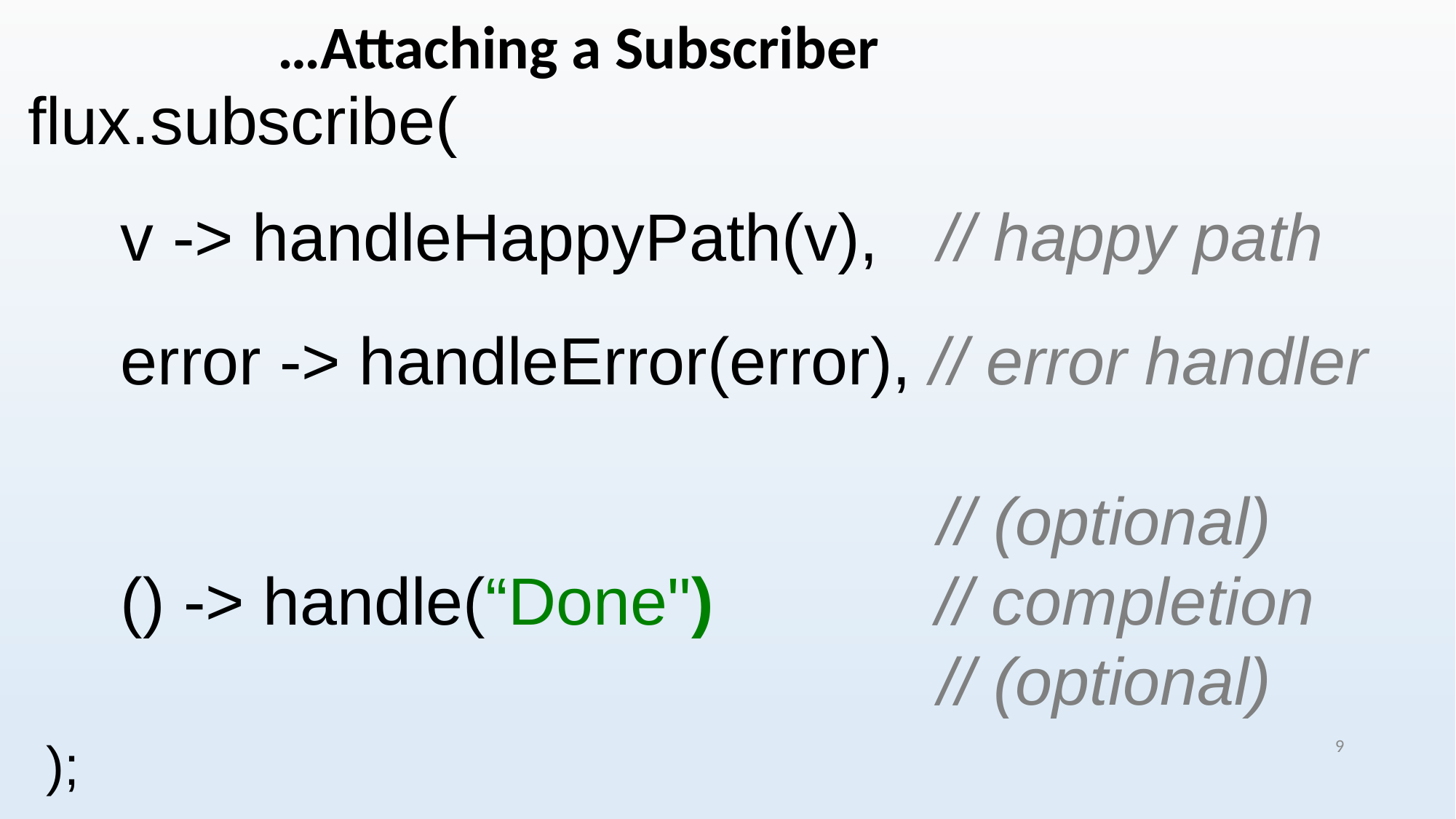

# …Attaching a Subscriber
flux.subscribe(

     v -> handleHappyPath(v), 	  // happy path

     error -> handleError(error), // error handler
								  // (optional)
     () -> handle(“Done")            // completion
								  // (optional)
 );
9